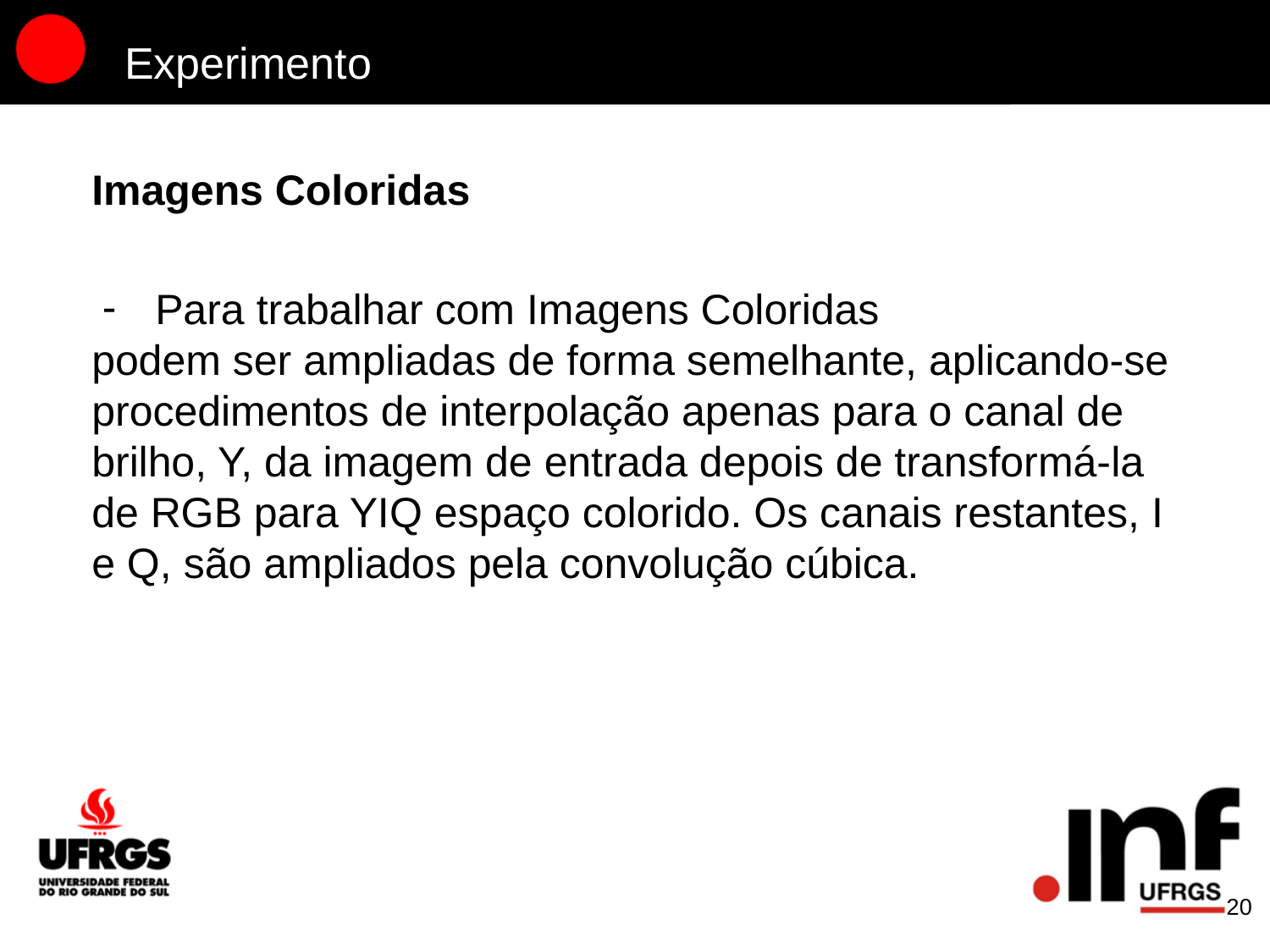

Experimento
Imagens Coloridas

Para trabalhar com Imagens Coloridas
podem ser ampliadas de forma semelhante, aplicando-se
procedimentos de interpolação apenas para o canal de brilho, Y, da imagem de entrada depois de transformá-la de RGB para YIQ espaço colorido. Os canais restantes, I e Q, são ampliados pela convolução cúbica.

20